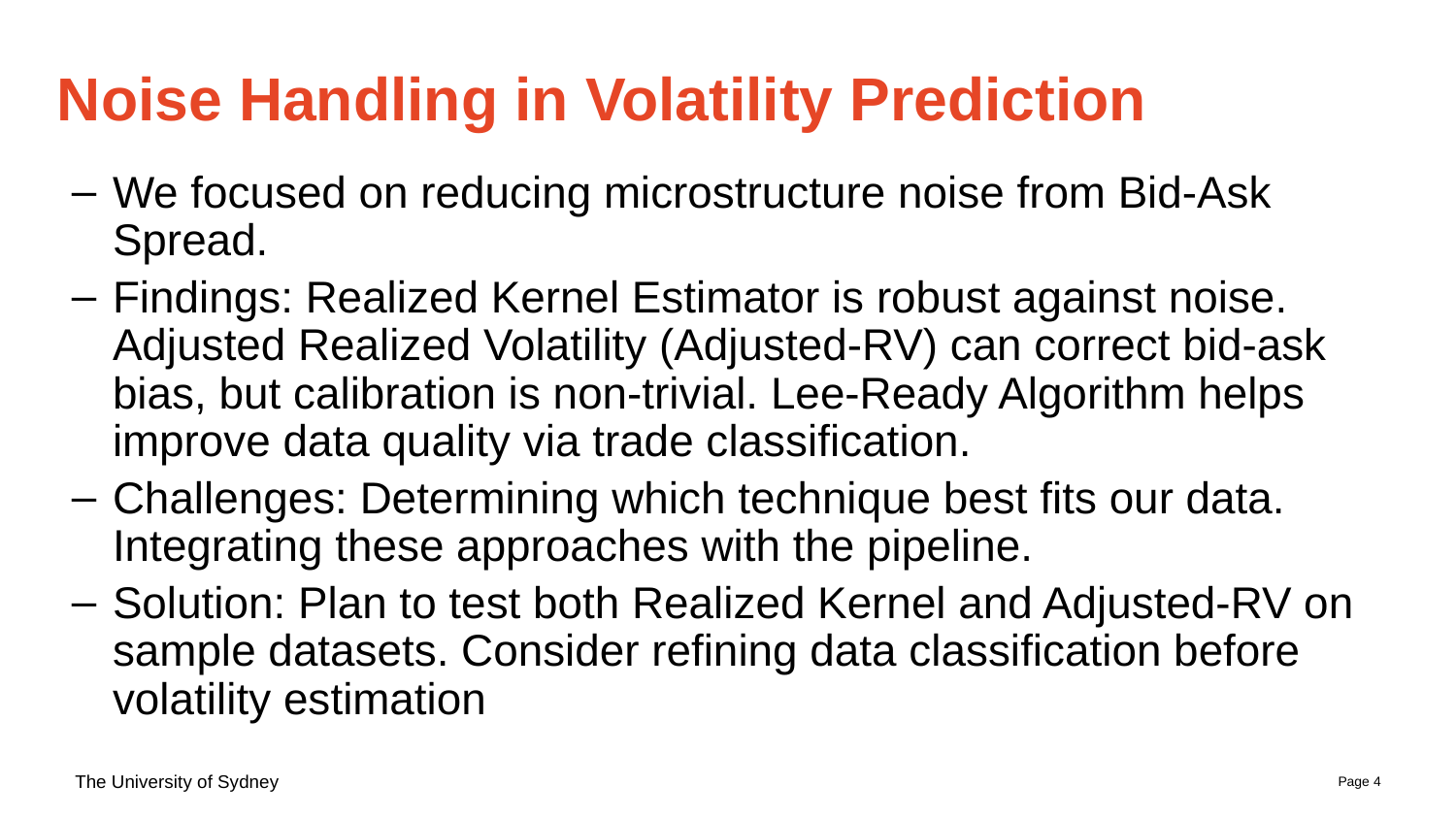

# Noise Handling in Volatility Prediction
We focused on reducing microstructure noise from Bid-Ask Spread.
Findings: Realized Kernel Estimator is robust against noise. Adjusted Realized Volatility (Adjusted-RV) can correct bid-ask bias, but calibration is non-trivial. Lee-Ready Algorithm helps improve data quality via trade classification.
Challenges: Determining which technique best fits our data. Integrating these approaches with the pipeline.
Solution: Plan to test both Realized Kernel and Adjusted-RV on sample datasets. Consider refining data classification before volatility estimation